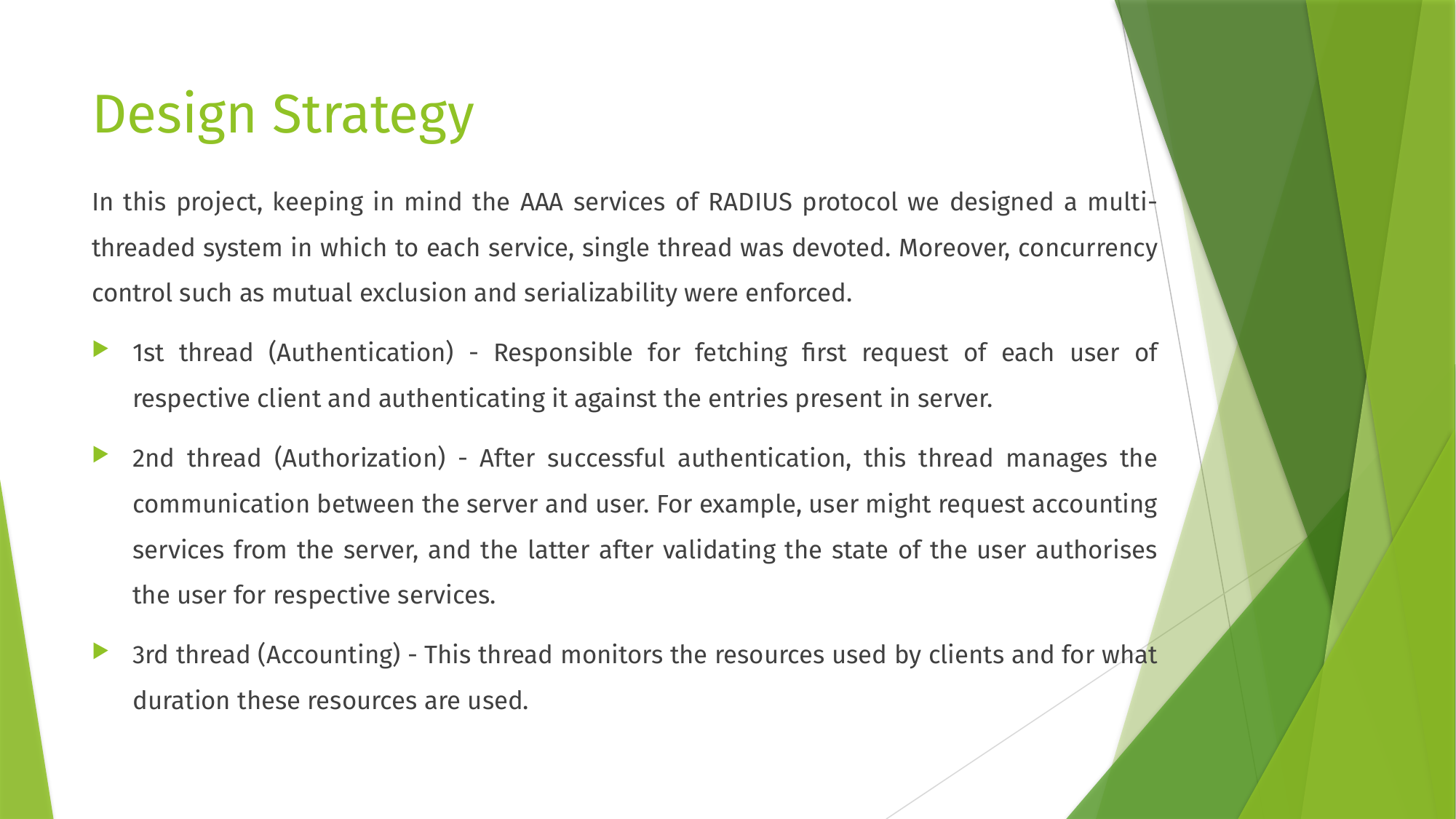

# Design Strategy
In this project, keeping in mind the AAA services of RADIUS protocol we designed a multi-threaded system in which to each service, single thread was devoted. Moreover, concurrency control such as mutual exclusion and serializability were enforced.
1st thread (Authentication) - Responsible for fetching first request of each user of respective client and authenticating it against the entries present in server.
2nd thread (Authorization) - After successful authentication, this thread manages the communication between the server and user. For example, user might request accounting services from the server, and the latter after validating the state of the user authorises the user for respective services.
3rd thread (Accounting) - This thread monitors the resources used by clients and for what duration these resources are used.